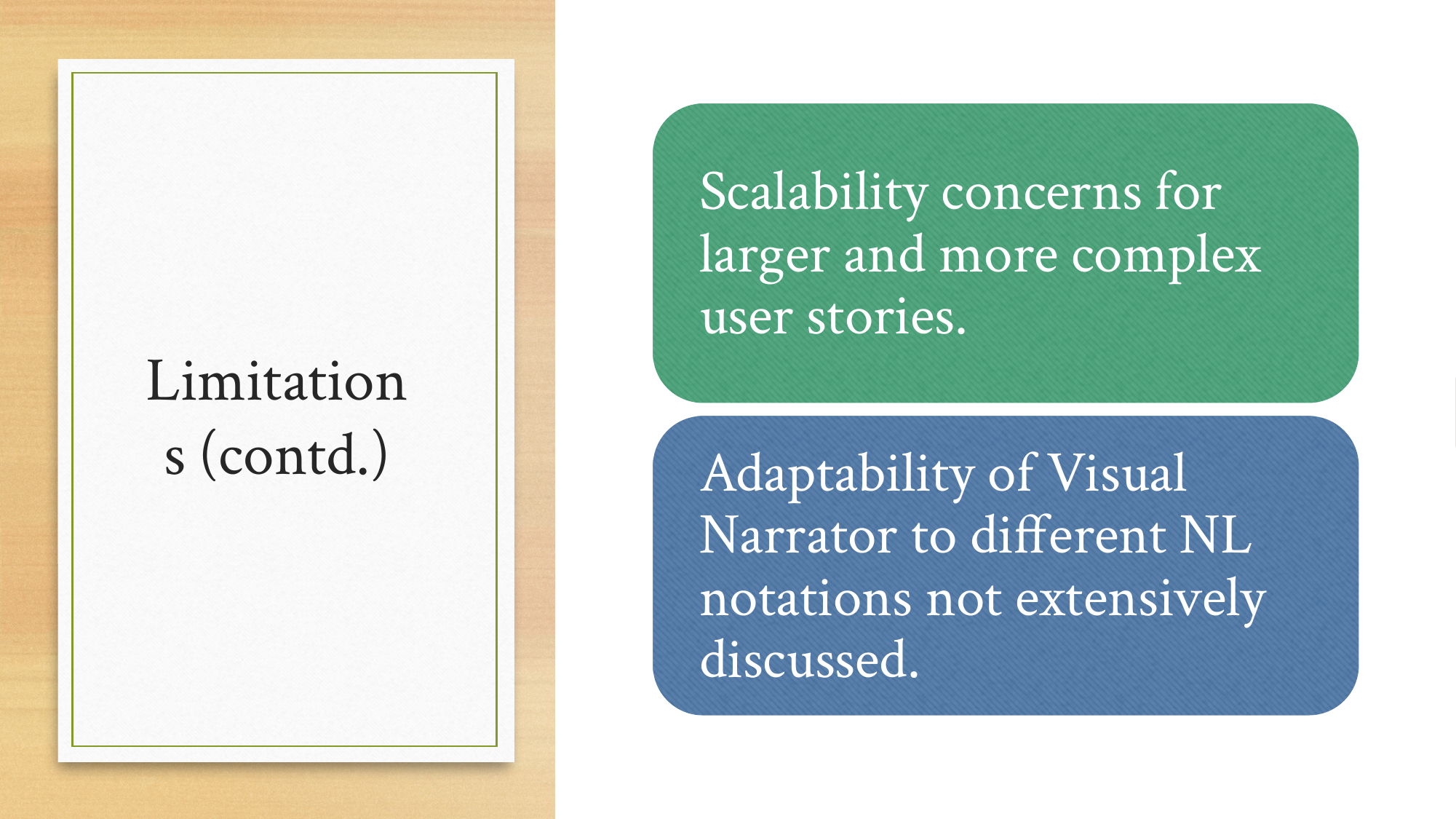

Scalability concerns for larger and more complex user stories.
Adaptability of Visual Narrator to different NL notations not extensively discussed.
# Limitations (contd.)